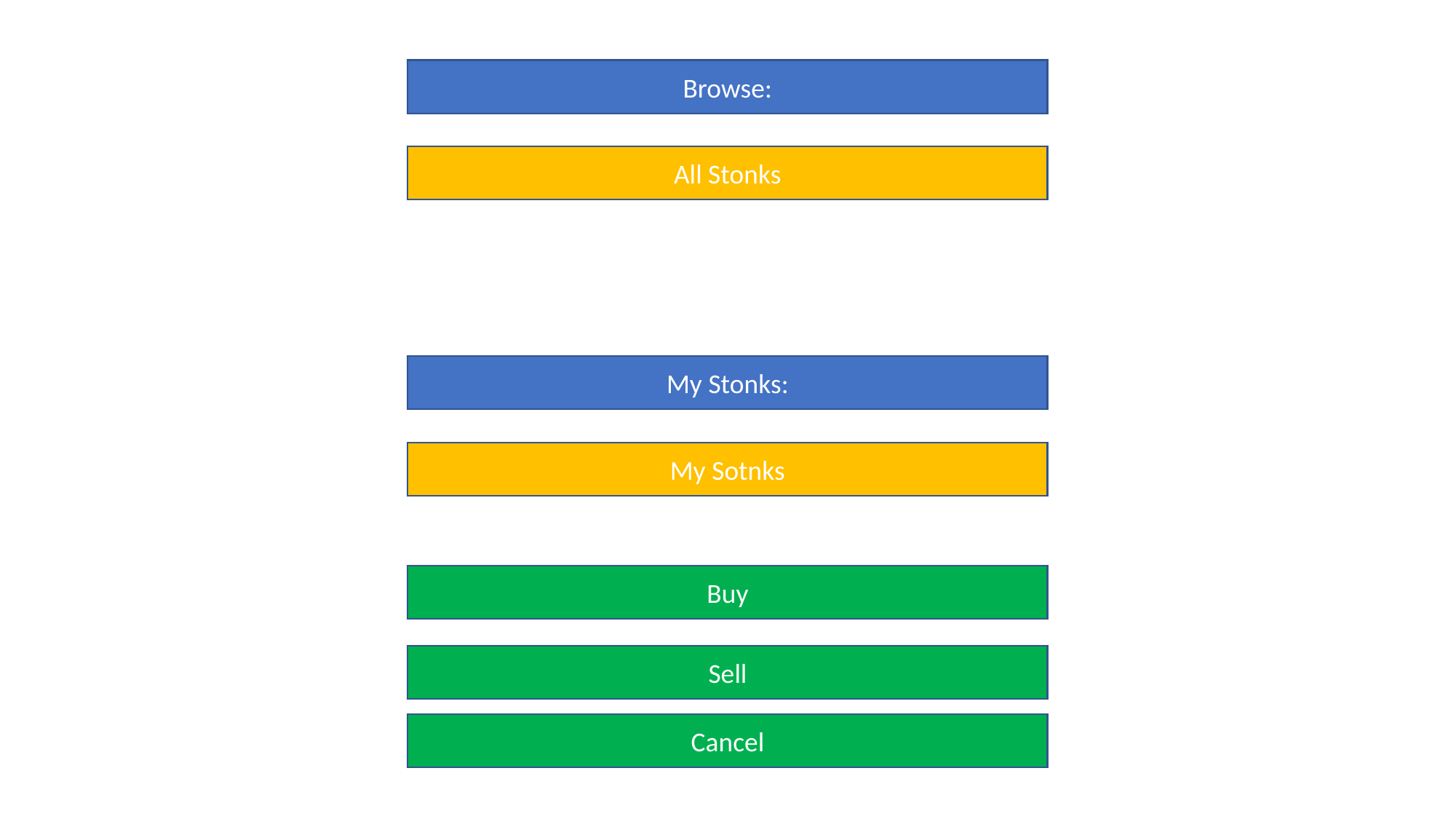

Browse:
All Stonks
My Stonks:
My Sotnks
Buy
Sell
Cancel